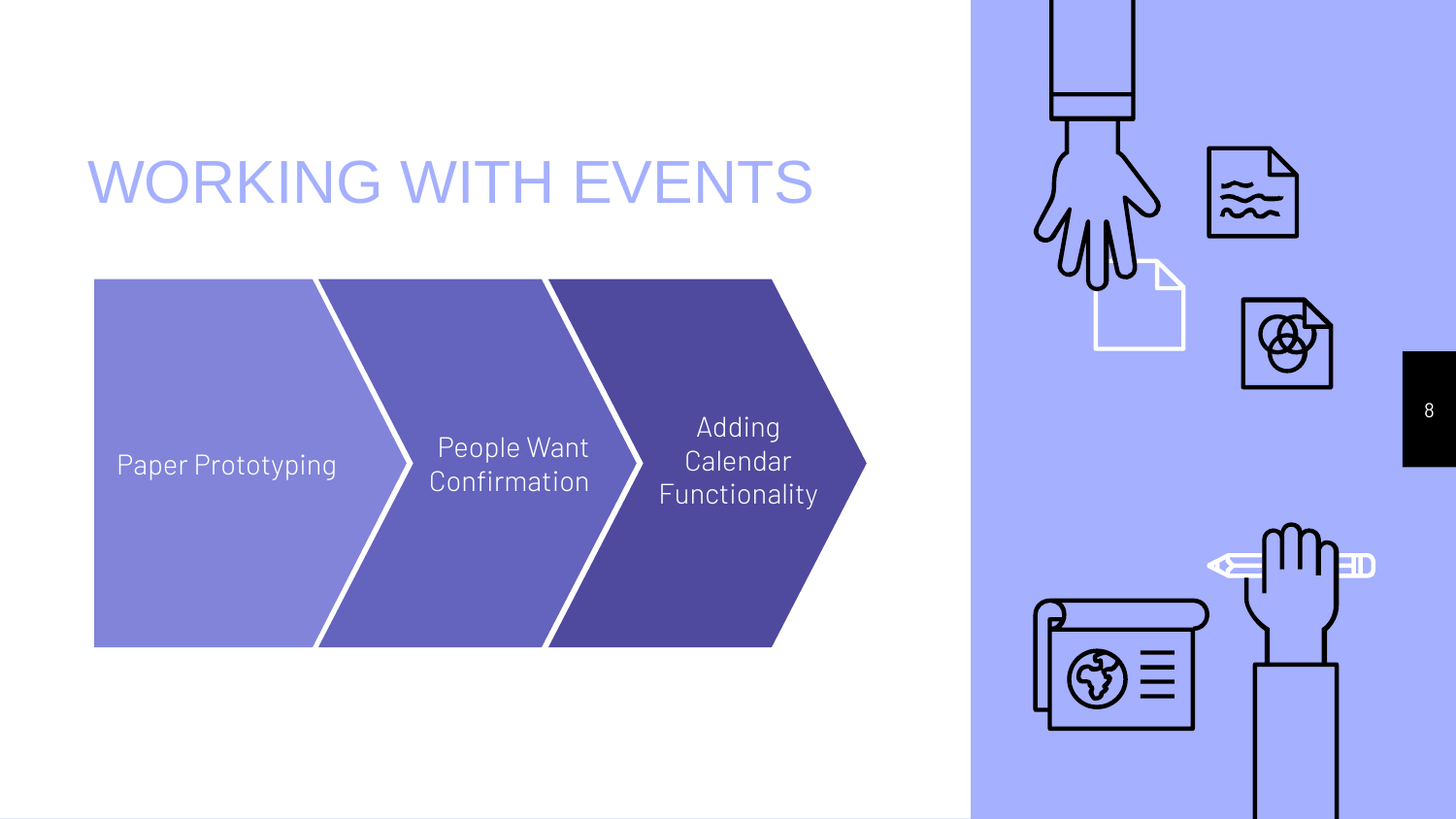

# WORKING WITH EVENTS
Paper Prototyping

8
Adding Calendar Functionality

People Want Confirmation